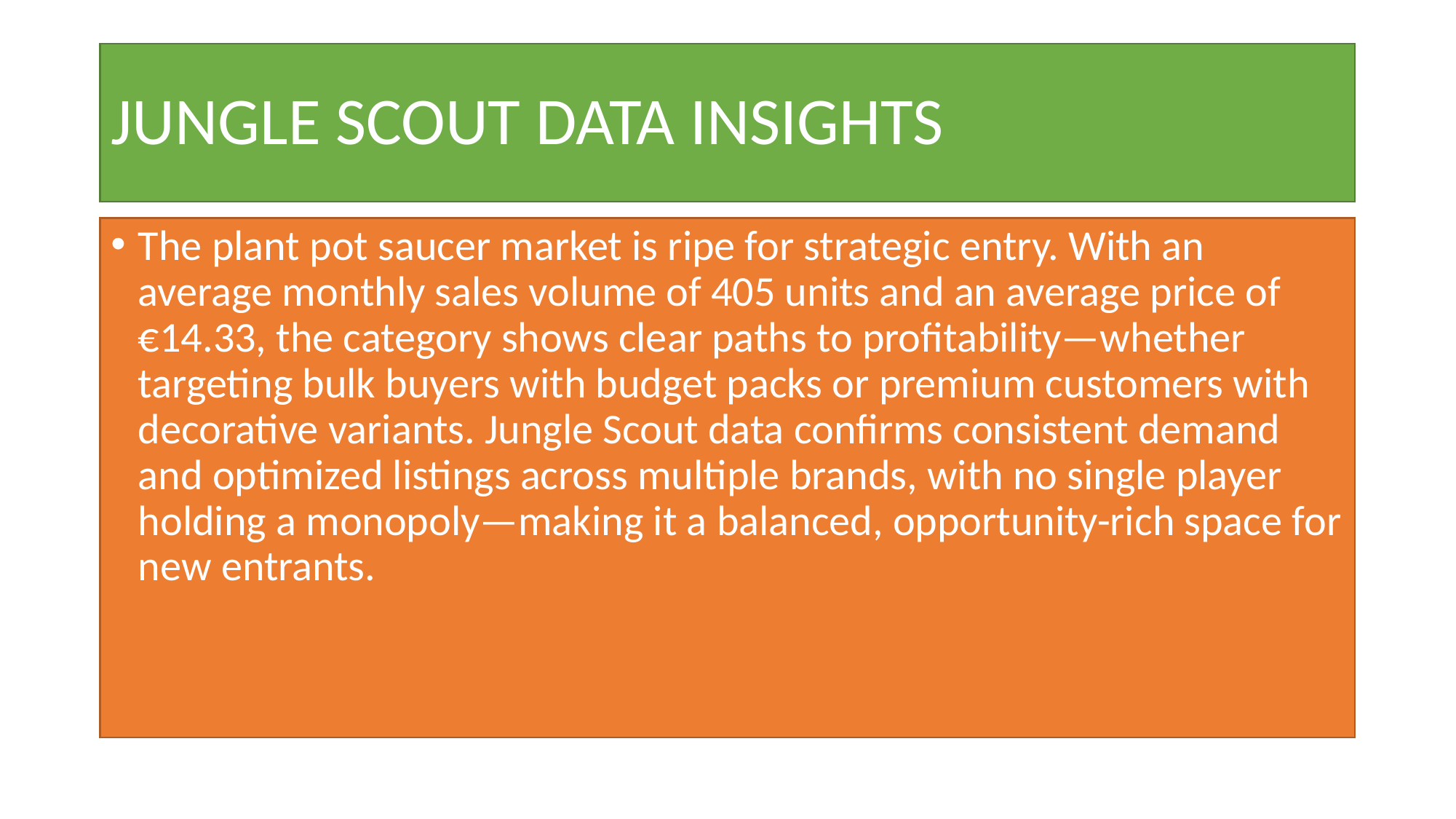

# JUNGLE SCOUT DATA INSIGHTS
The plant pot saucer market is ripe for strategic entry. With an average monthly sales volume of 405 units and an average price of €14.33, the category shows clear paths to profitability—whether targeting bulk buyers with budget packs or premium customers with decorative variants. Jungle Scout data confirms consistent demand and optimized listings across multiple brands, with no single player holding a monopoly—making it a balanced, opportunity-rich space for new entrants.